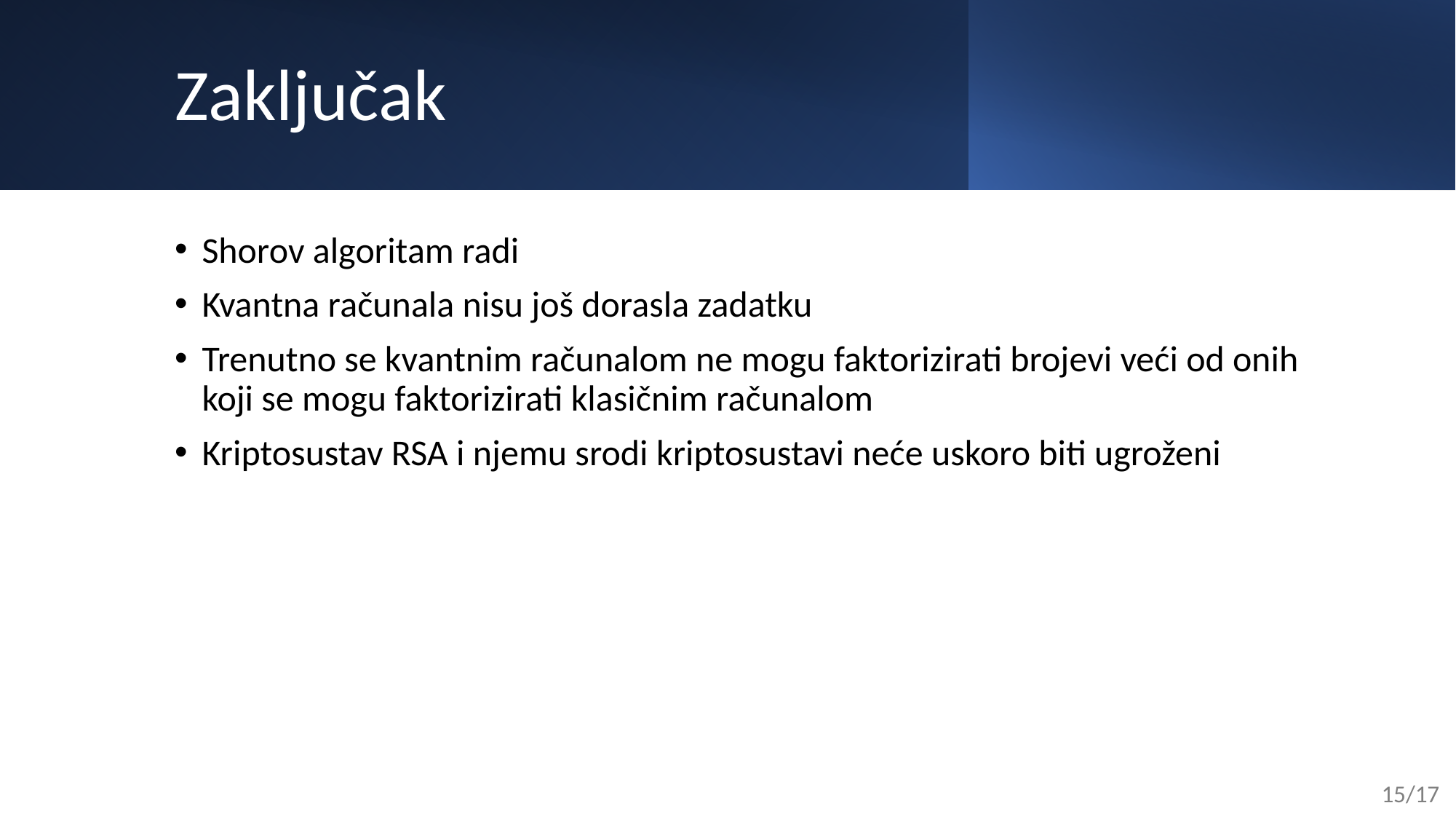

# Zaključak
Shorov algoritam radi
Kvantna računala nisu još dorasla zadatku
Trenutno se kvantnim računalom ne mogu faktorizirati brojevi veći od onih koji se mogu faktorizirati klasičnim računalom
Kriptosustav RSA i njemu srodi kriptosustavi neće uskoro biti ugroženi
15/17